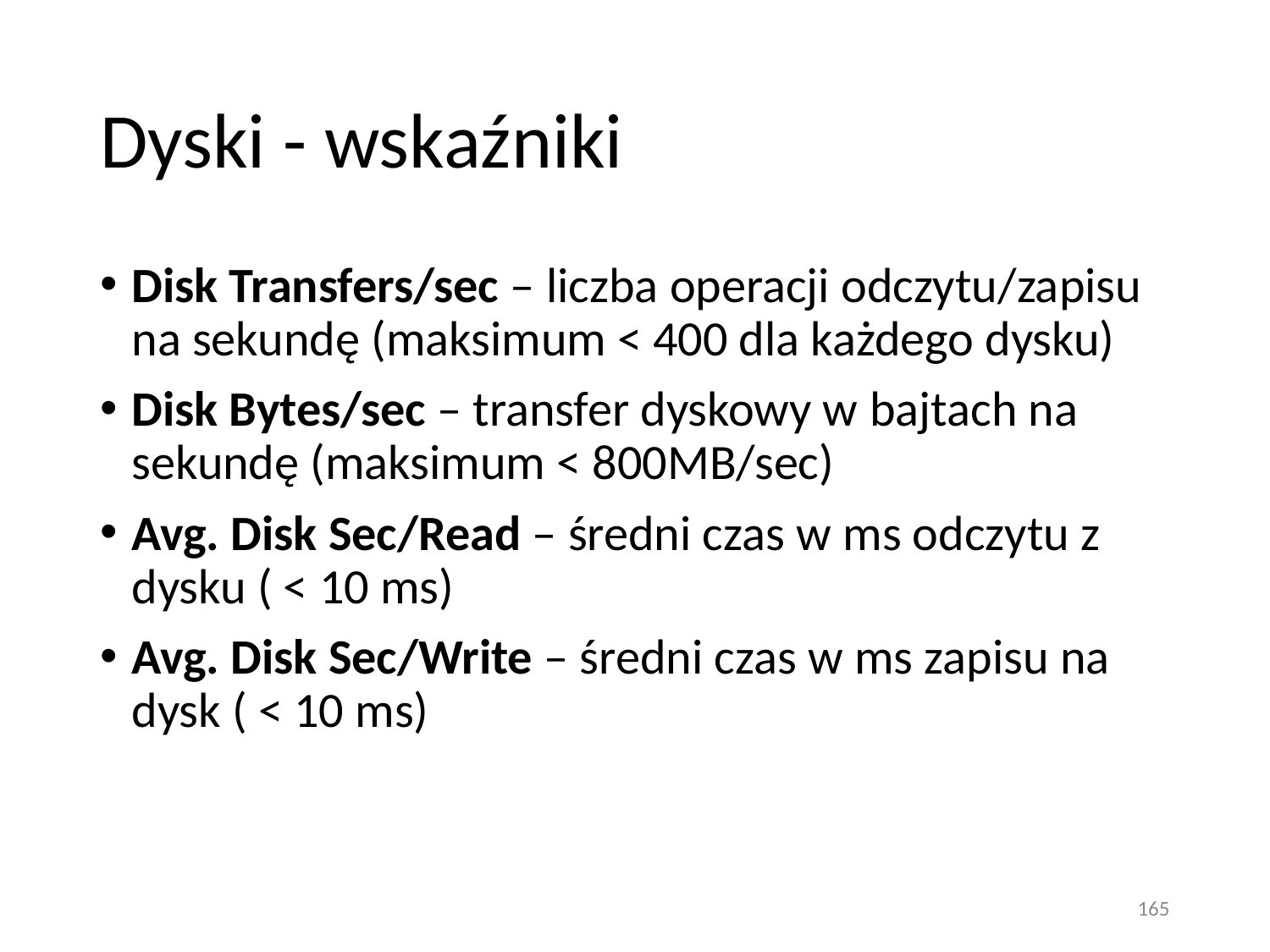

# Dyski - wskaźniki
Disk Transfers/sec – liczba operacji odczytu/zapisu na sekundę (maksimum < 400 dla każdego dysku)
Disk Bytes/sec – transfer dyskowy w bajtach na sekundę (maksimum < 800MB/sec)
Avg. Disk Sec/Read – średni czas w ms odczytu z dysku ( < 10 ms)
Avg. Disk Sec/Write – średni czas w ms zapisu na dysk ( < 10 ms)
165